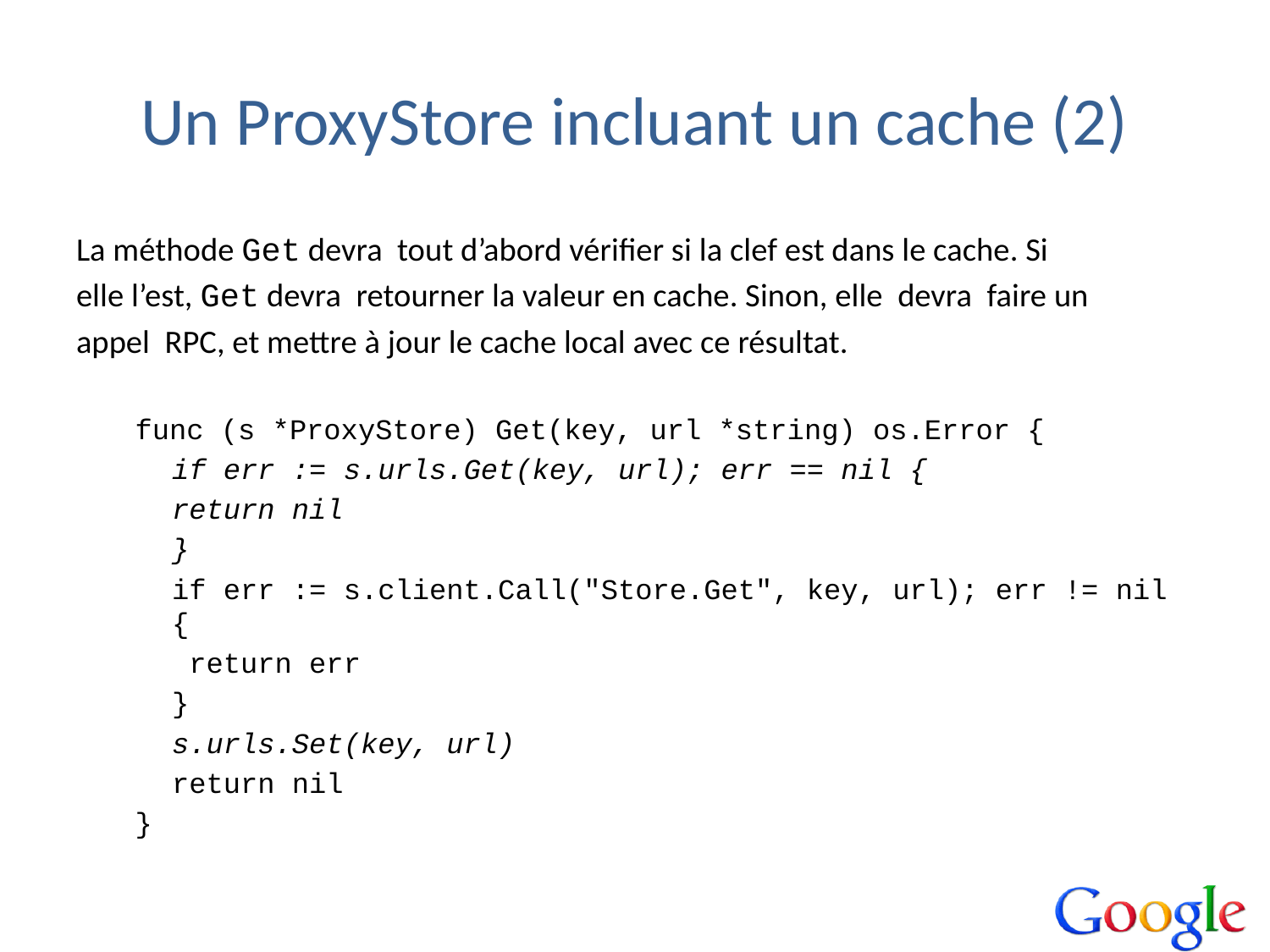

# Un ProxyStore incluant un cache (2)
La méthode Get devra  tout d’abord vérifier si la clef est dans le cache. Si
elle l’est, Get devra  retourner la valeur en cache. Sinon, elle  devra  faire un
appel  RPC, et mettre à jour le cache local avec ce résultat.

func (s *ProxyStore) Get(key, url *string) os.Error {
	if err := s.urls.Get(key, url); err == nil {
		return nil
	}
	if err := s.client.Call("Store.Get", key, url); err != nil {
		 return err
	}
	s.urls.Set(key, url)
	return nil
}